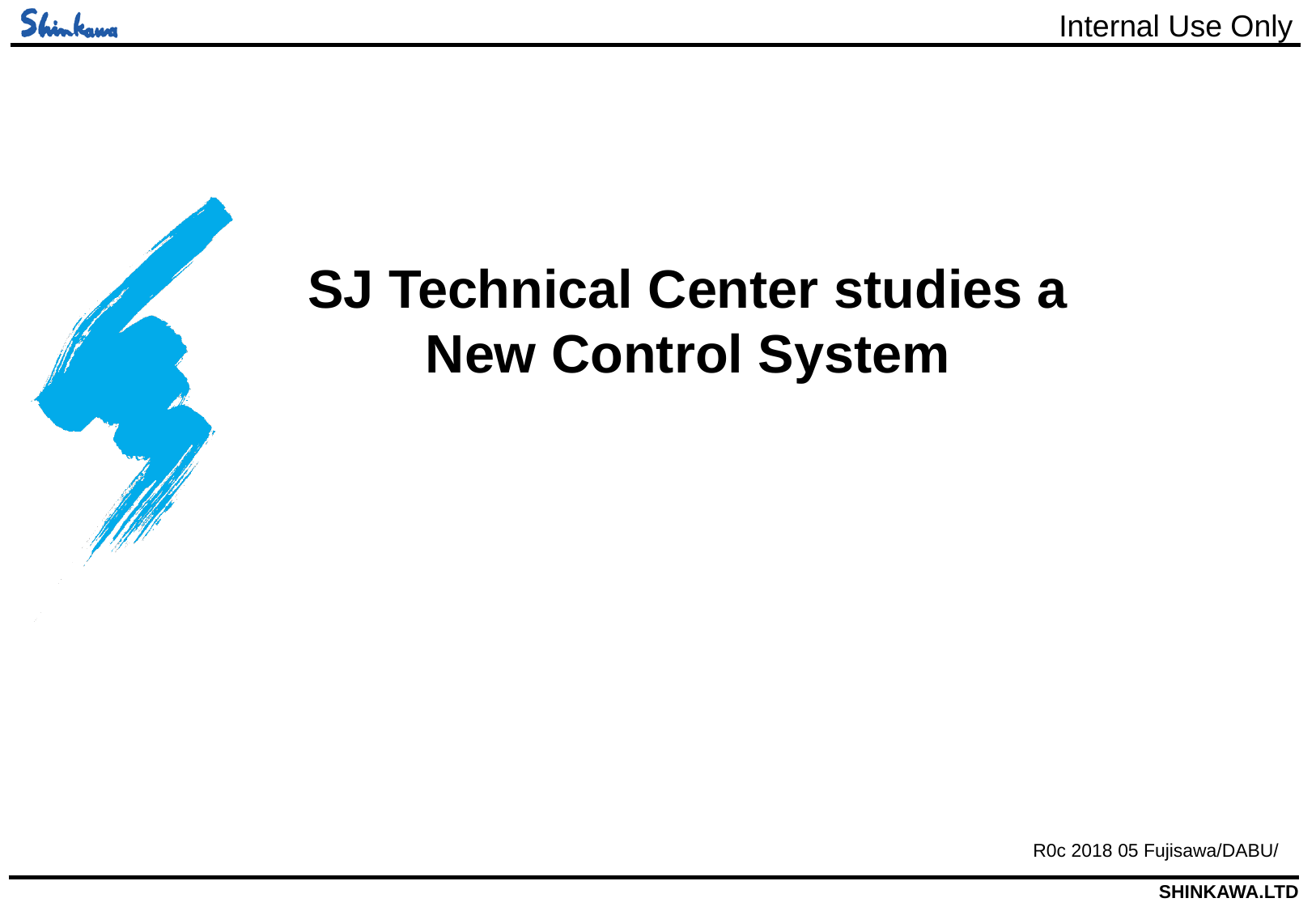

SJ Technical Center studies a New Control System
R0c 2018 05 Fujisawa/DABU/